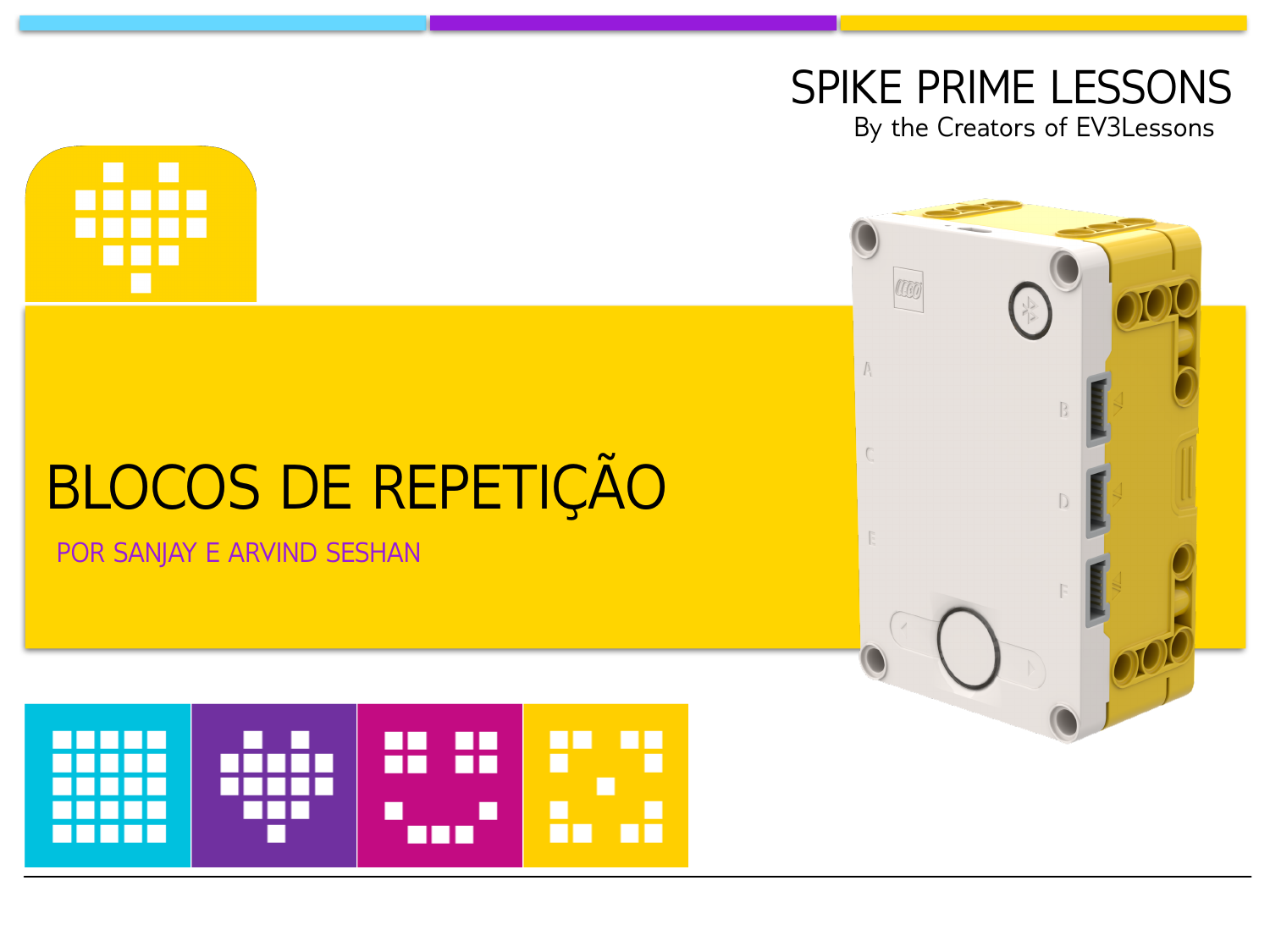

# Blocos de repetição
por SANJAY e ARVIND SESHAN